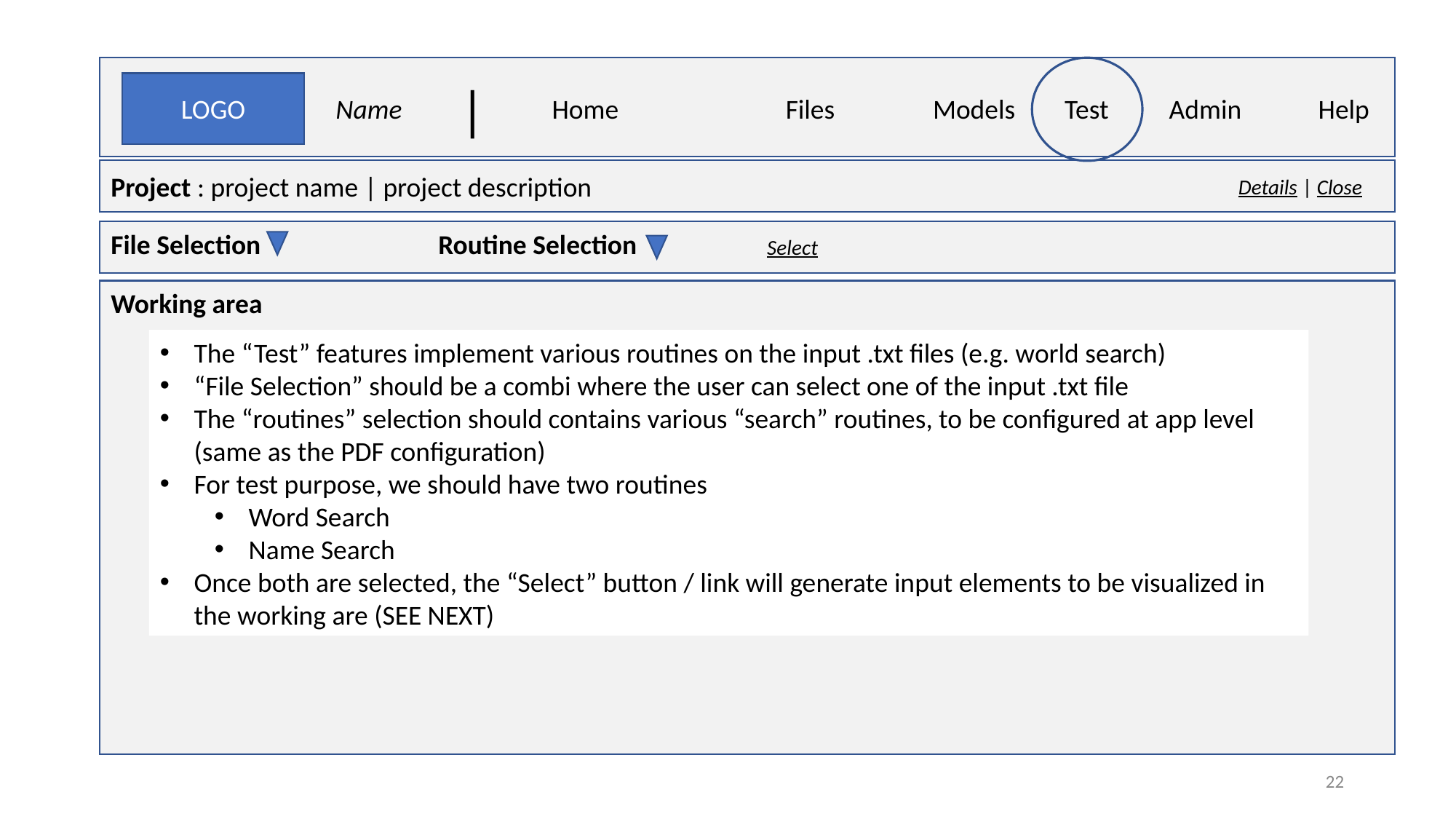

LOGO
Name
|
Home
Files
Models
Test
Admin
Help
Details | Close
Project : project name | project description
Select
File Selection		Routine Selection

Working area
The “Test” features implement various routines on the input .txt files (e.g. world search)
“File Selection” should be a combi where the user can select one of the input .txt file
The “routines” selection should contains various “search” routines, to be configured at app level (same as the PDF configuration)
For test purpose, we should have two routines
Word Search
Name Search
Once both are selected, the “Select” button / link will generate input elements to be visualized in the working are (SEE NEXT)
22